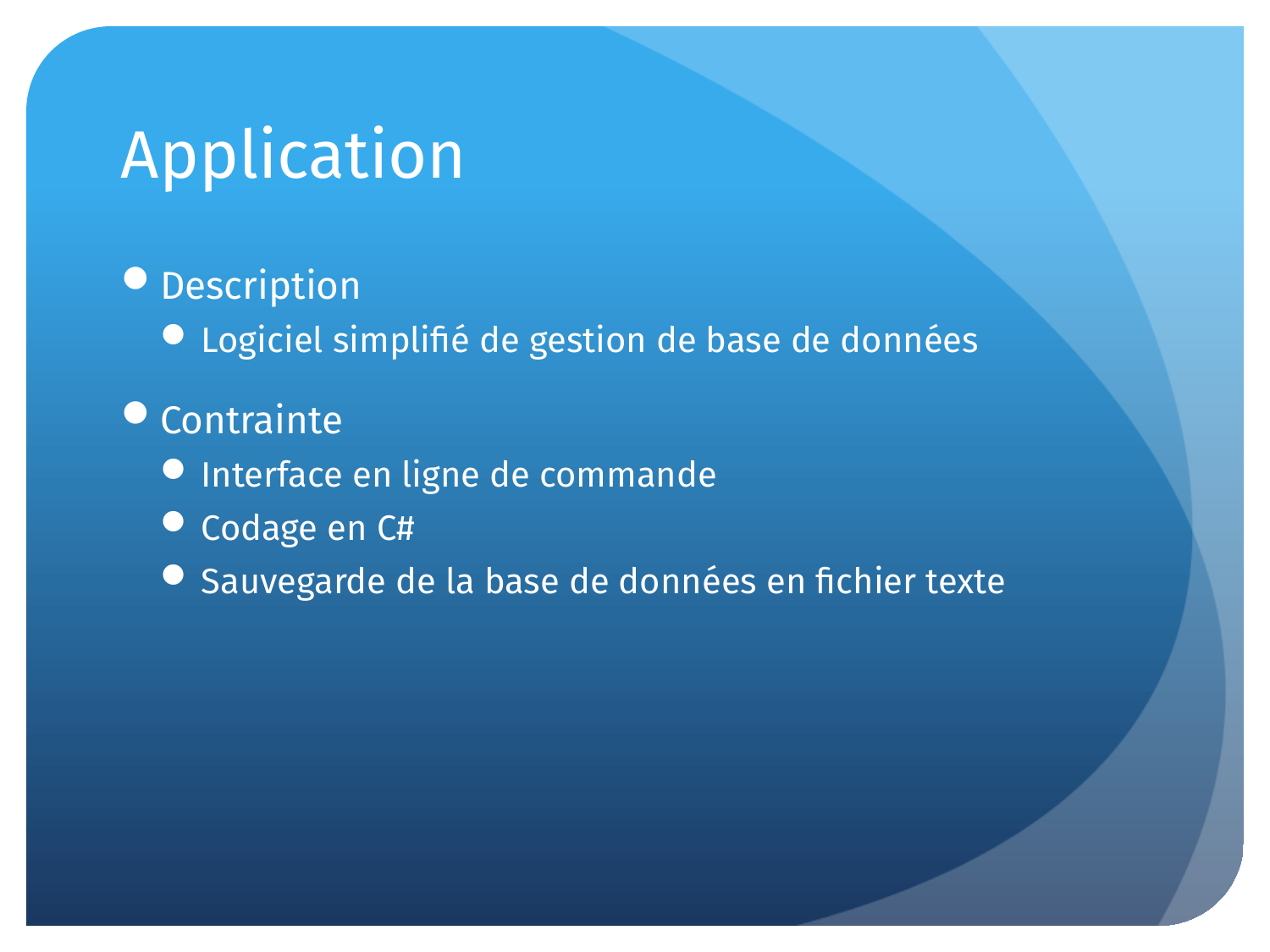

# Application
Description
Logiciel simplifié de gestion de base de données
Contrainte
Interface en ligne de commande
Codage en C#
Sauvegarde de la base de données en fichier texte